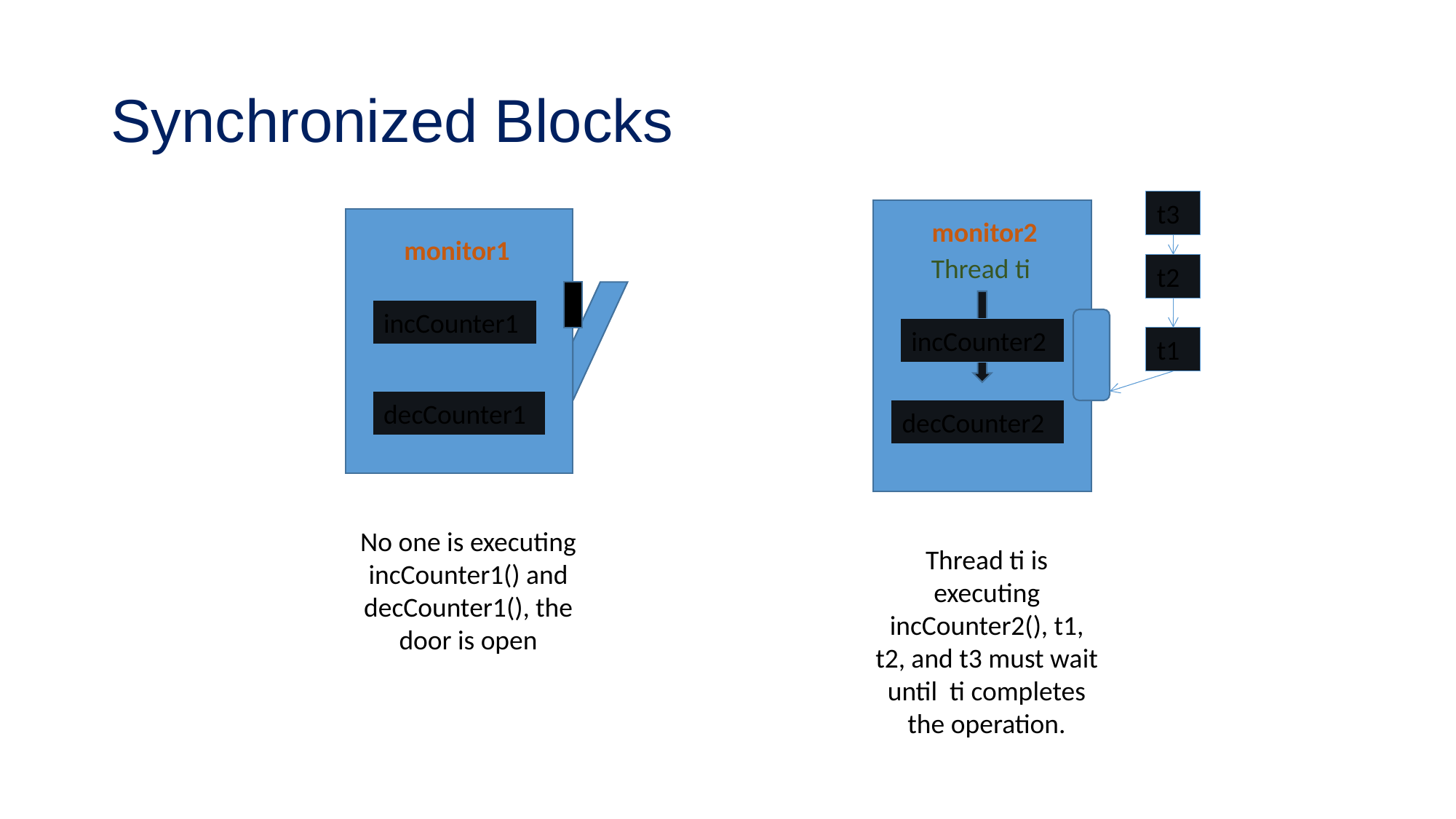

# Synchronized Blocks
t3

monitor2
monitor1
Thread ti
t2

incCounter1

incCounter2
t1
decCounter1
decCounter2
No one is executing incCounter1() and decCounter1(), the door is open
Thread ti is executing incCounter2(), t1, t2, and t3 must wait until  ti completes the operation.